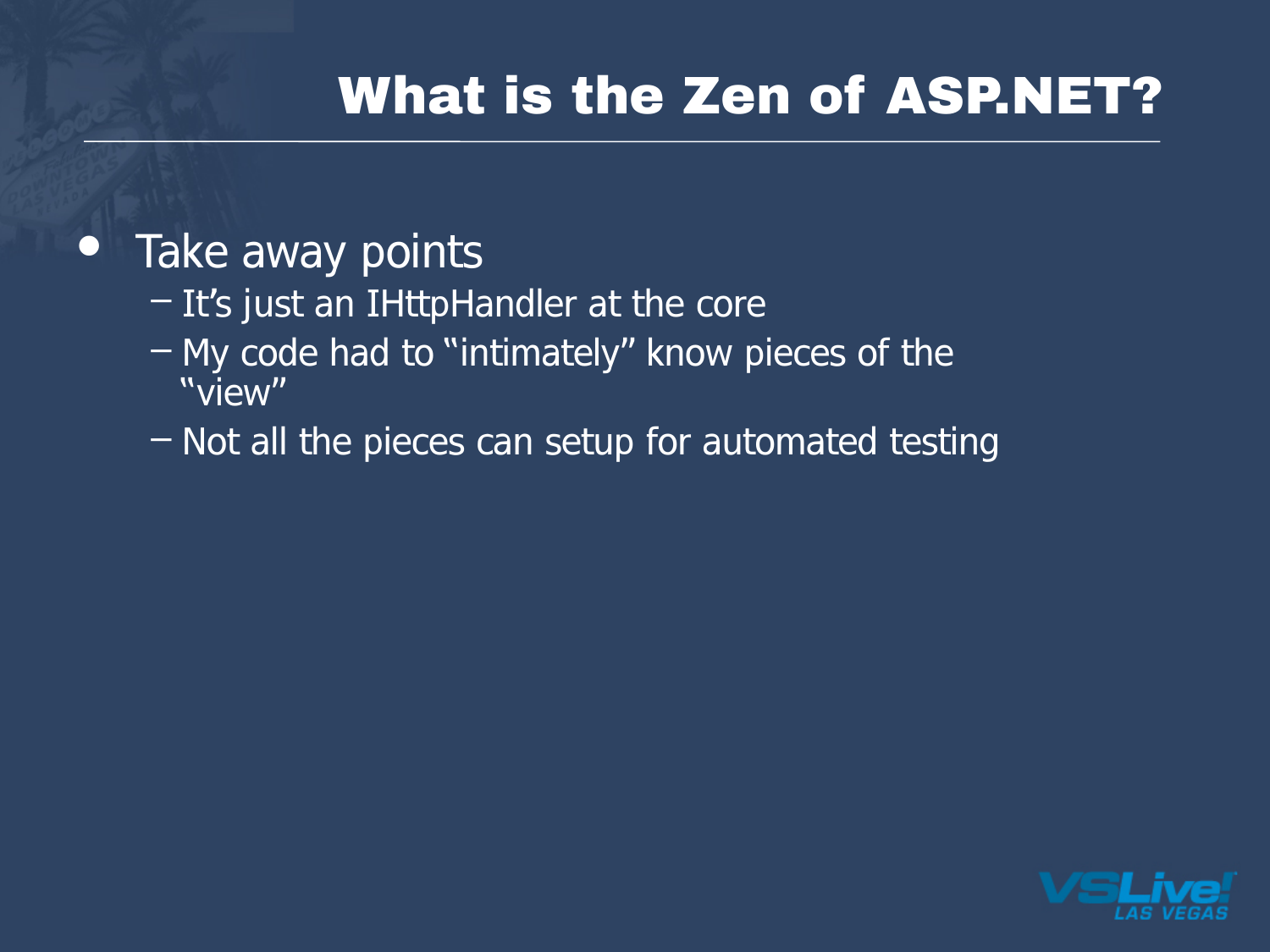

# What is the Zen of ASP.NET?
Take away points
It’s just an IHttpHandler at the core
My code had to “intimately” know pieces of the “view”
Not all the pieces can setup for automated testing